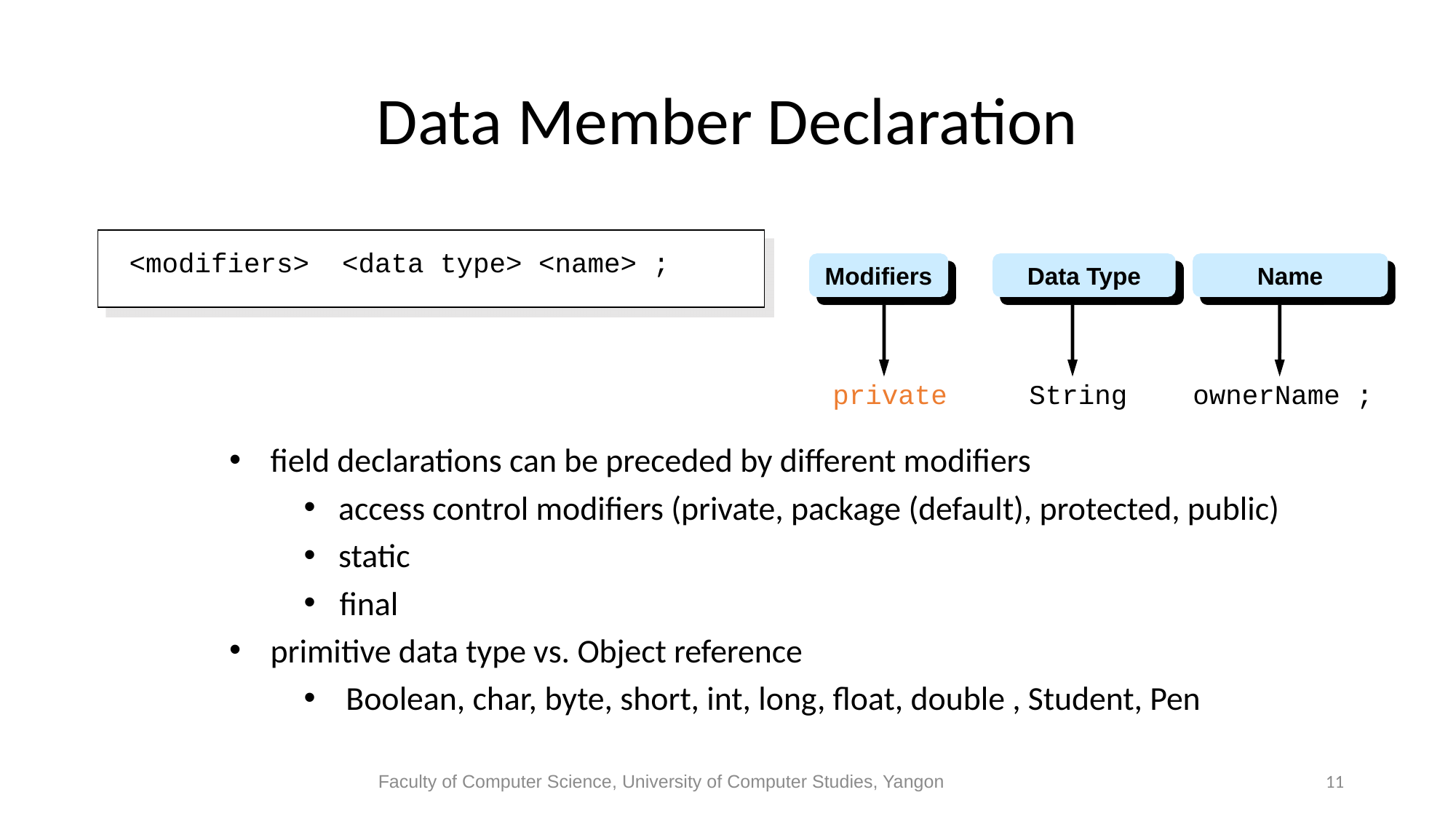

# Data Member Declaration

<modifiers>  <data type> <name> ;
Modifiers
Data Type
Name

private     String    ownerName ;
field declarations can be preceded by different modifiers
access control modifiers (private, package (default), protected, public)
static
 final
primitive data type vs. Object reference
 Boolean, char, byte, short, int, long, float, double , Student, Pen
Faculty of Computer Science, University of Computer Studies, Yangon
11